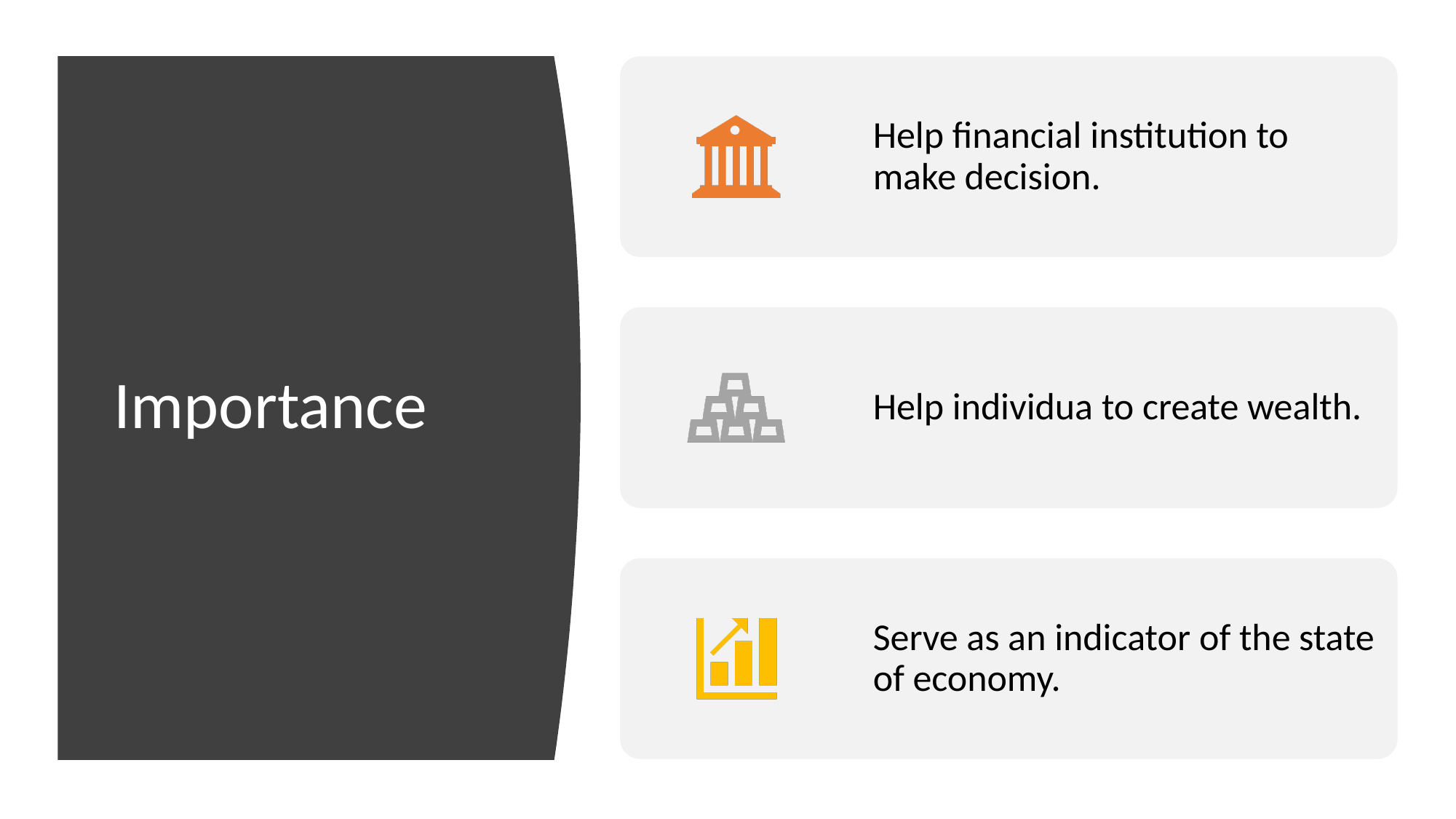

Help financial institution to make decision.
Help individua to create wealth.
Serve as an indicator of the state of economy.

# Importance